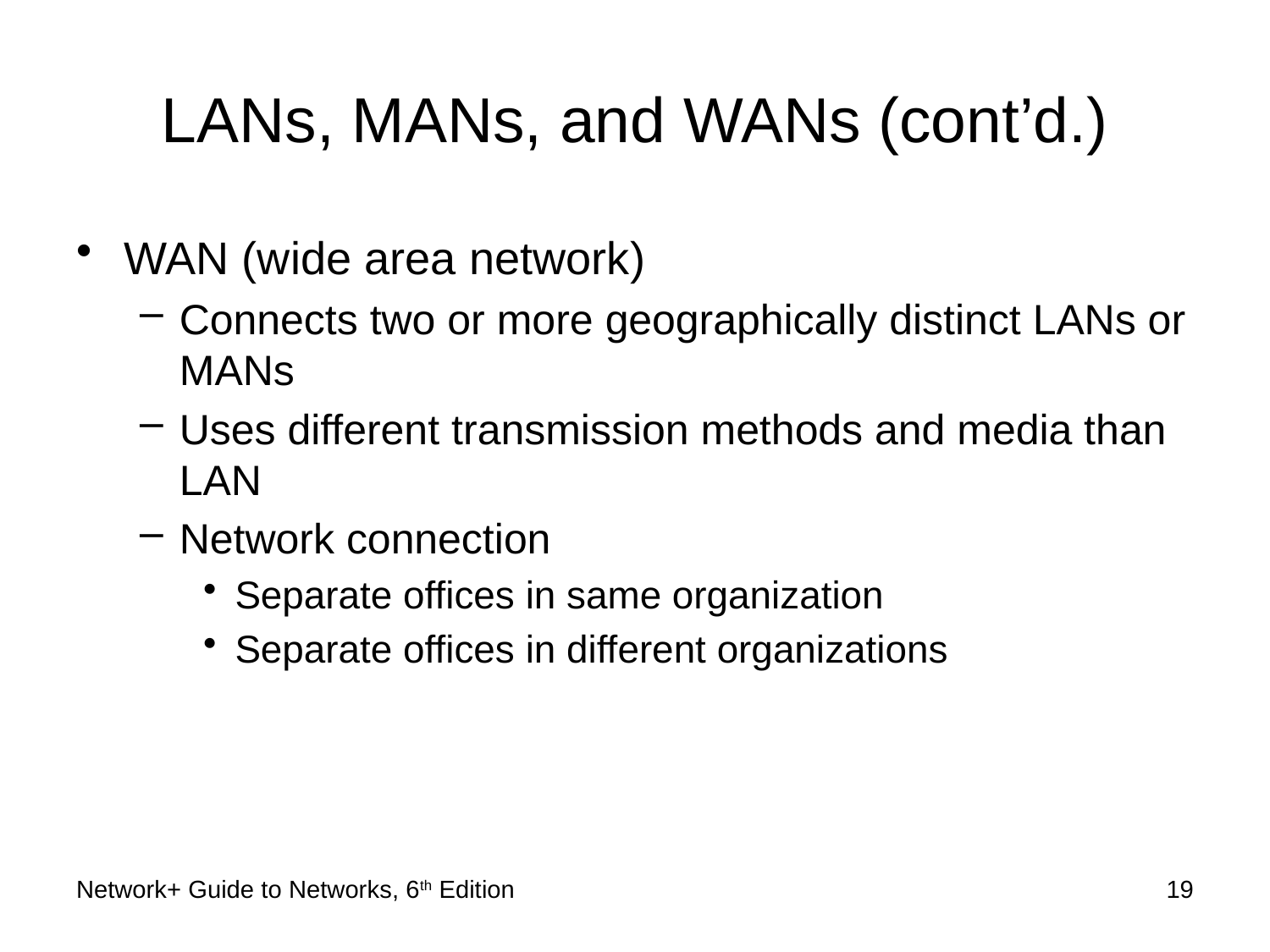

# LANs, MANs, and WANs (cont’d.)
WAN (wide area network)
Connects two or more geographically distinct LANs or MANs
Uses different transmission methods and media than LAN
Network connection
Separate offices in same organization
Separate offices in different organizations
Network+ Guide to Networks, 6th Edition
19